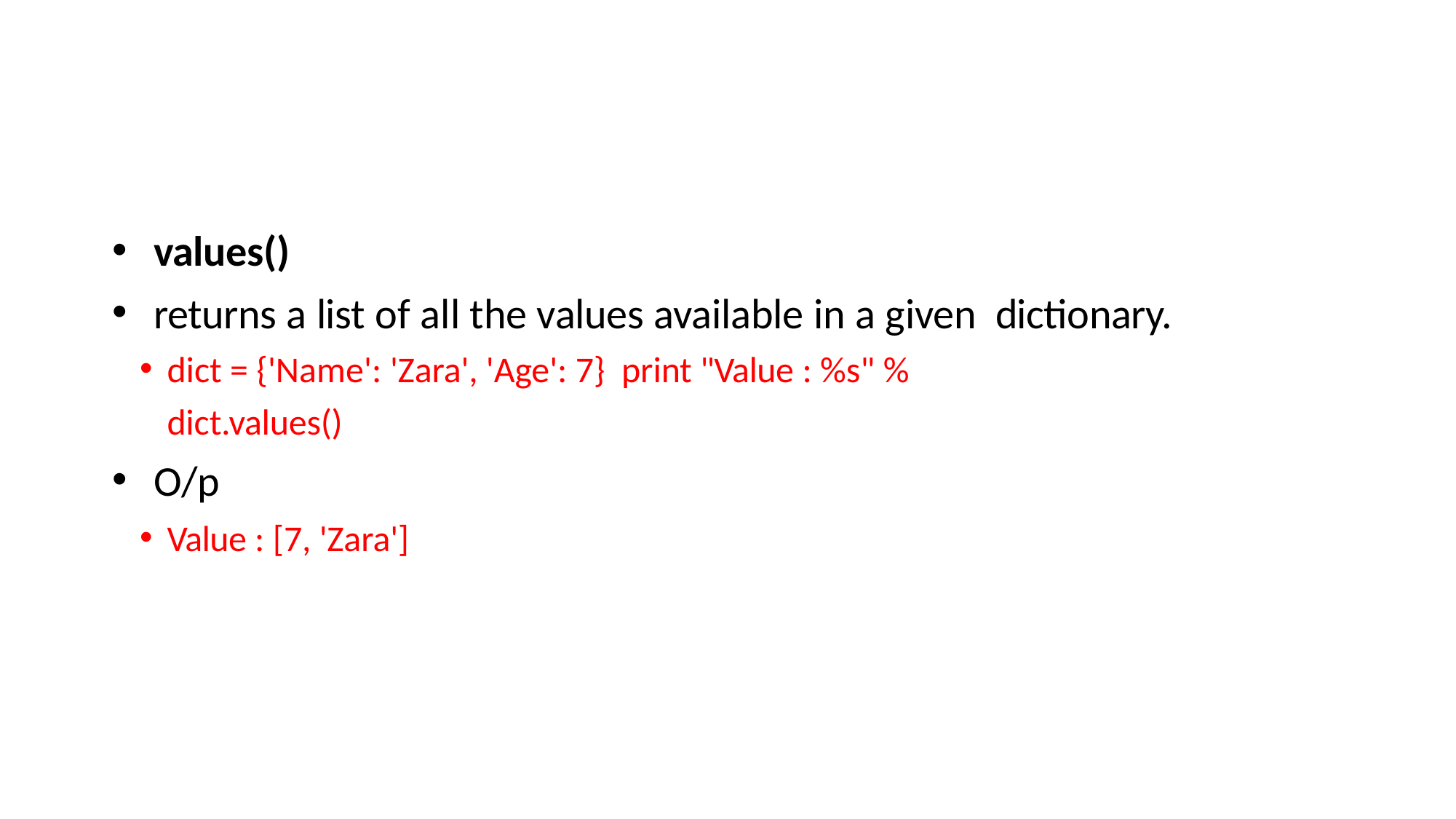

#
values()
returns a list of all the values available in a given  dictionary.
dict = {'Name': 'Zara', 'Age': 7}  print "Value : %s" % dict.values()
O/p
Value : [7, 'Zara']